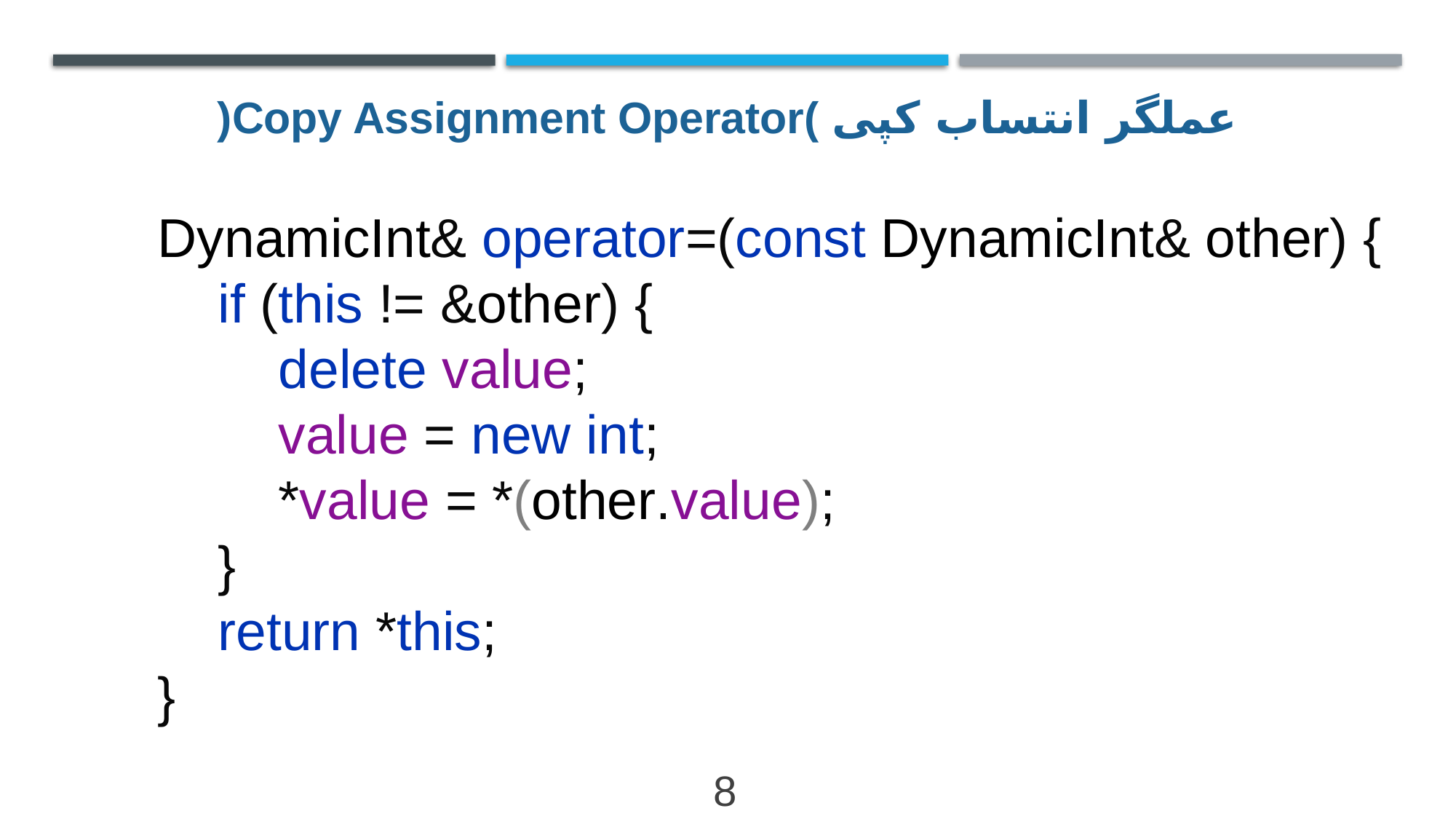

# )Copy Assignment Operator( عملگر انتساب کپی
DynamicInt& operator=(const DynamicInt& other) {
    if (this != &other) {
        delete value;
        value = new int;
        *value = *(other.value);
    }
    return *this;
}